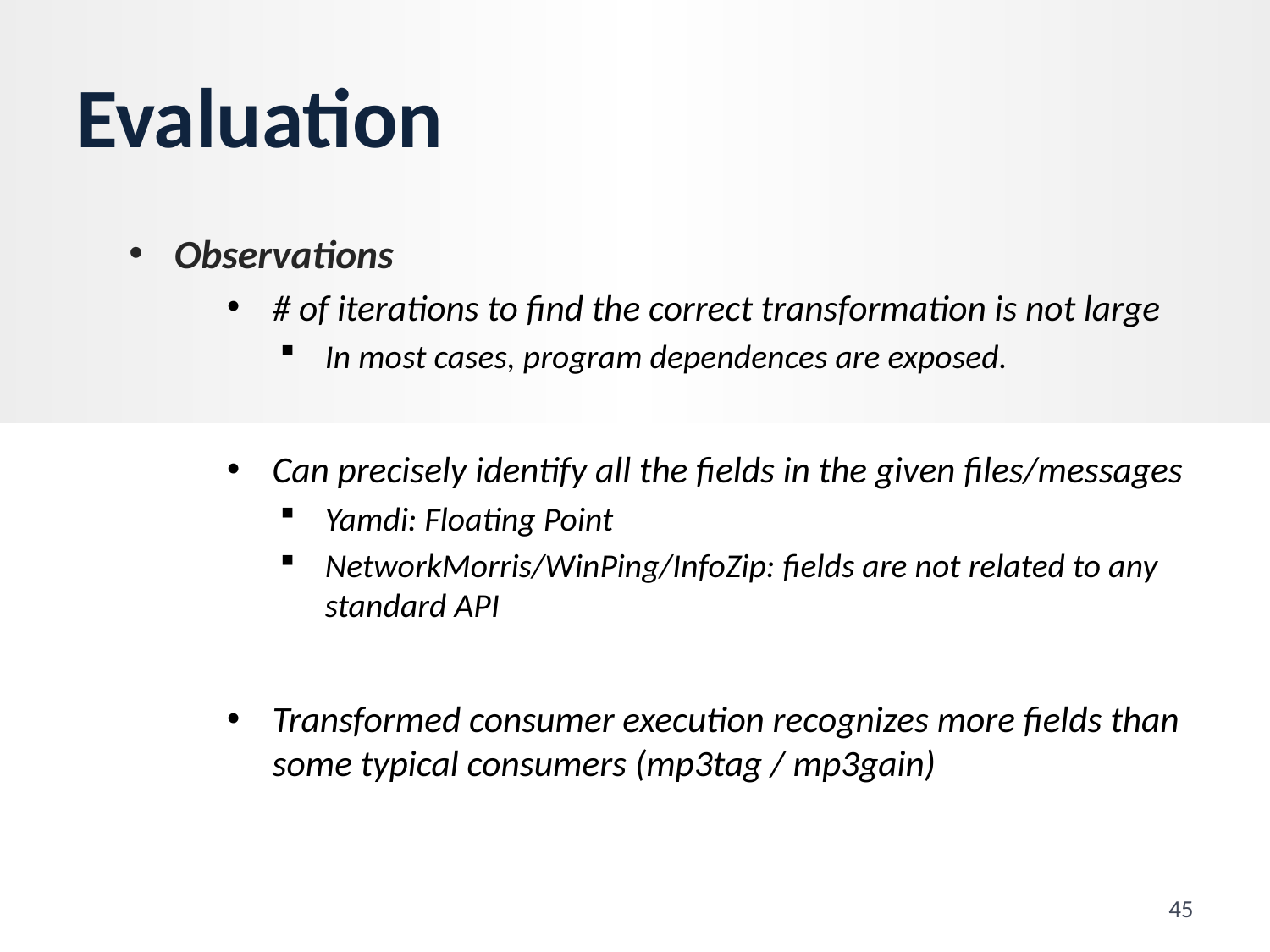

# Evaluation
Observations
# of iterations to find the correct transformation is not large
In most cases, program dependences are exposed.

Can precisely identify all the fields in the given files/messages
Yamdi: Floating Point
NetworkMorris/WinPing/InfoZip: fields are not related to any standard API

Transformed consumer execution recognizes more fields than some typical consumers (mp3tag / mp3gain)
45